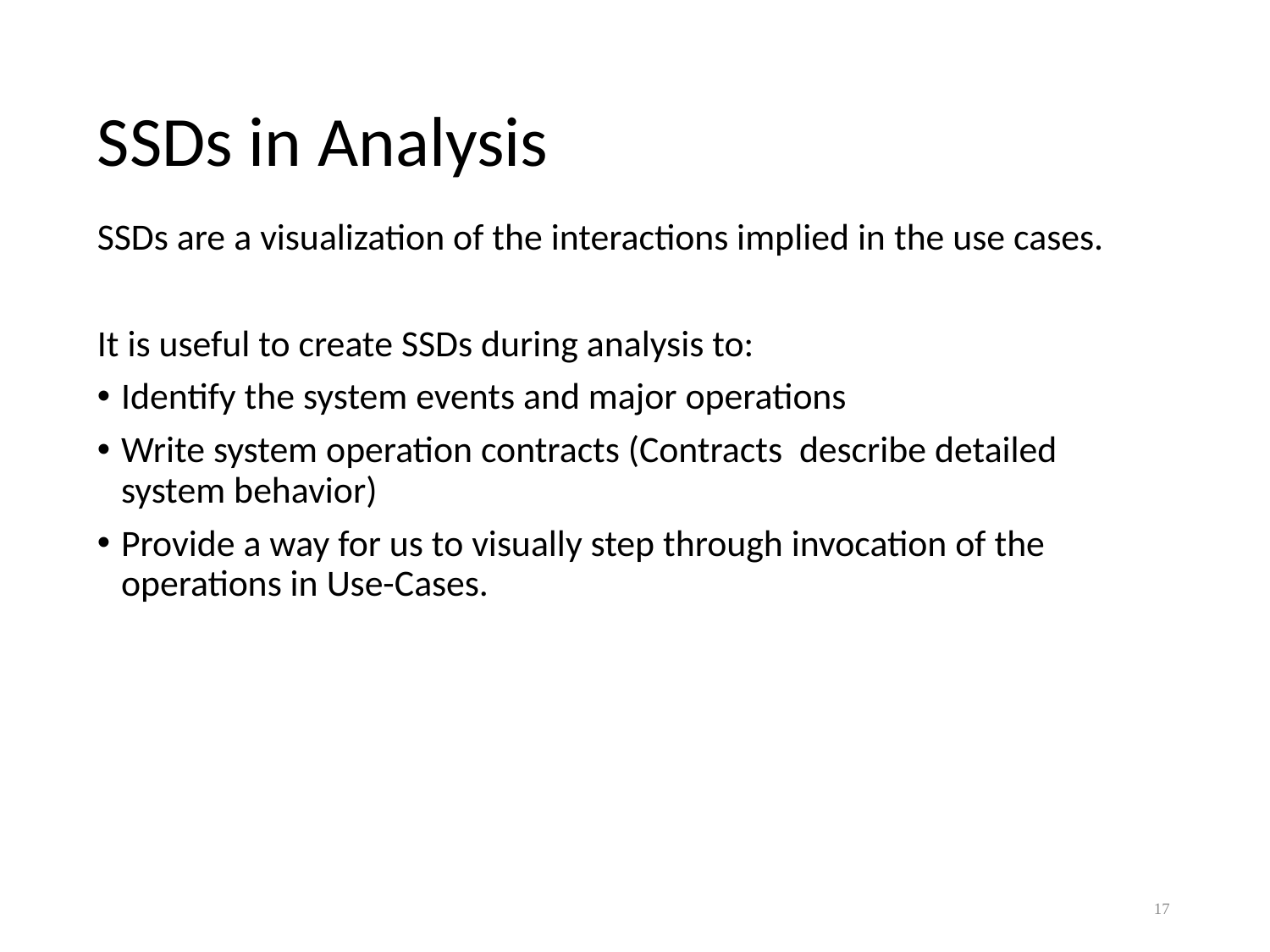

# SSDs in Analysis
SSDs are a visualization of the interactions implied in the use cases.

It is useful to create SSDs during analysis to:
Identify the system events and major operations
Write system operation contracts (Contracts  describe detailed system behavior)
Provide a way for us to visually step through invocation of the operations in Use-Cases.

17